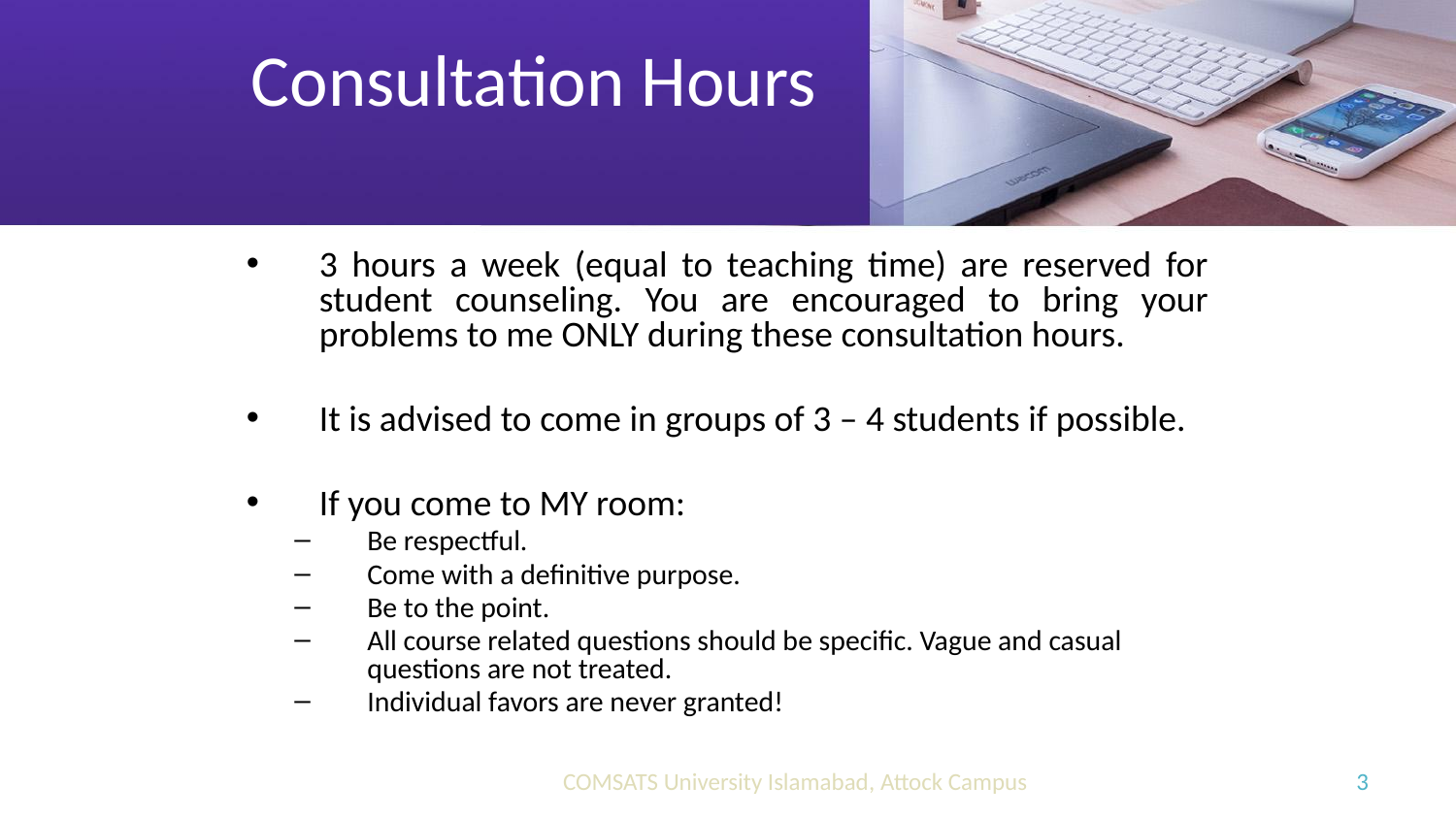

# Consultation Hours

3 hours a week (equal to teaching time) are reserved for student counseling. You are encouraged to bring your problems to me ONLY during these consultation hours.

It is advised to come in groups of 3 – 4 students if possible.

If you come to MY room:
Be respectful.
Come with a definitive purpose.
Be to the point.
All course related questions should be specific. Vague and casual questions are not treated.
Individual favors are never granted!

3
COMSATS University Islamabad, Attock Campus